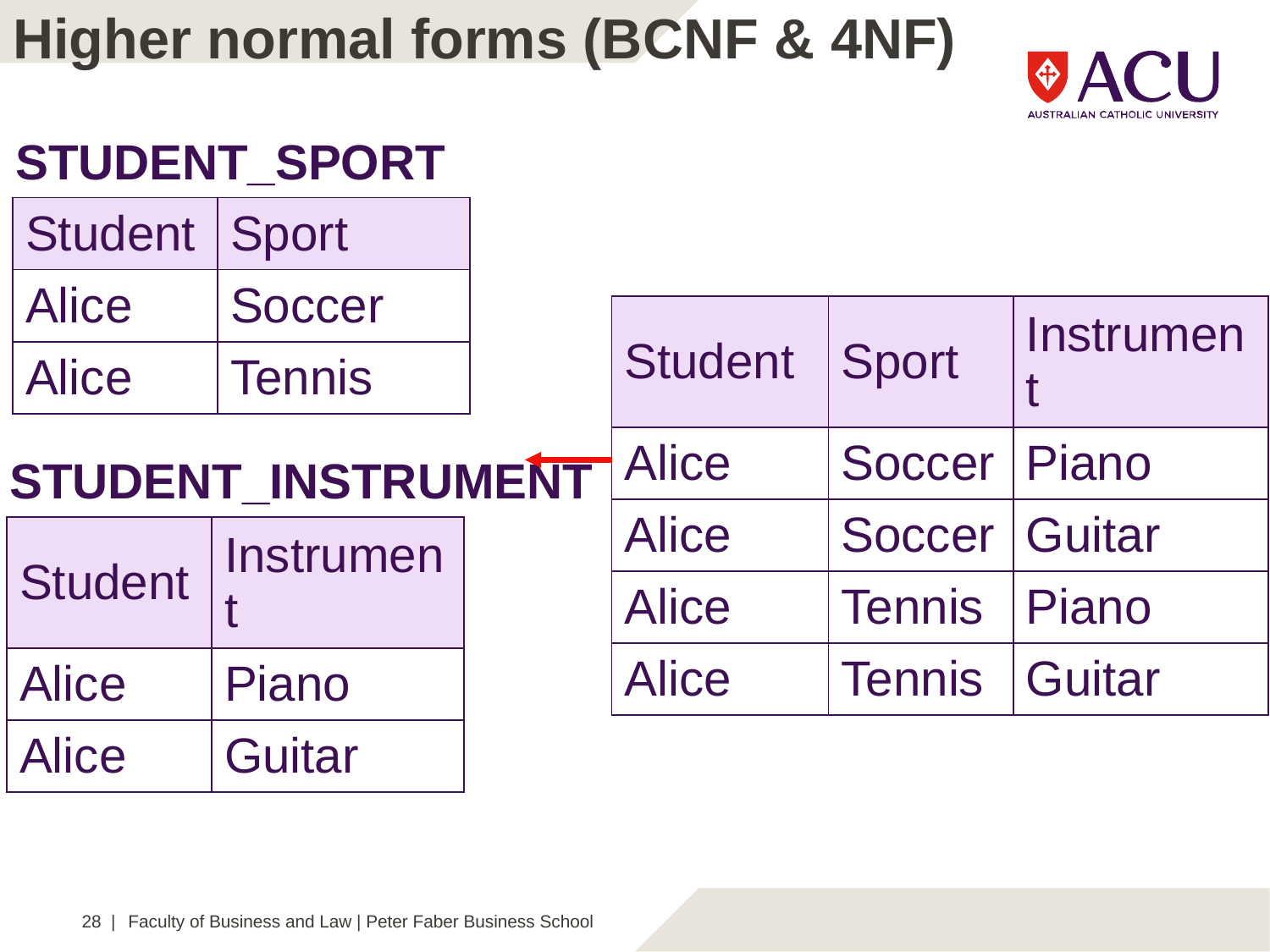

Higher normal forms (BCNF & 4NF)
STUDENT_SPORT
| Student | Sport |
| --- | --- |
| Alice | Soccer |
| Alice | Tennis |
| Student | Sport | Instrument |
| --- | --- | --- |
| Alice | Soccer | Piano |
| Alice | Soccer | Guitar |
| Alice | Tennis | Piano |
| Alice | Tennis | Guitar |
STUDENT_INSTRUMENT
| Student | Instrument |
| --- | --- |
| Alice | Piano |
| Alice | Guitar |
28  |
Faculty of Business and Law | Peter Faber Business School